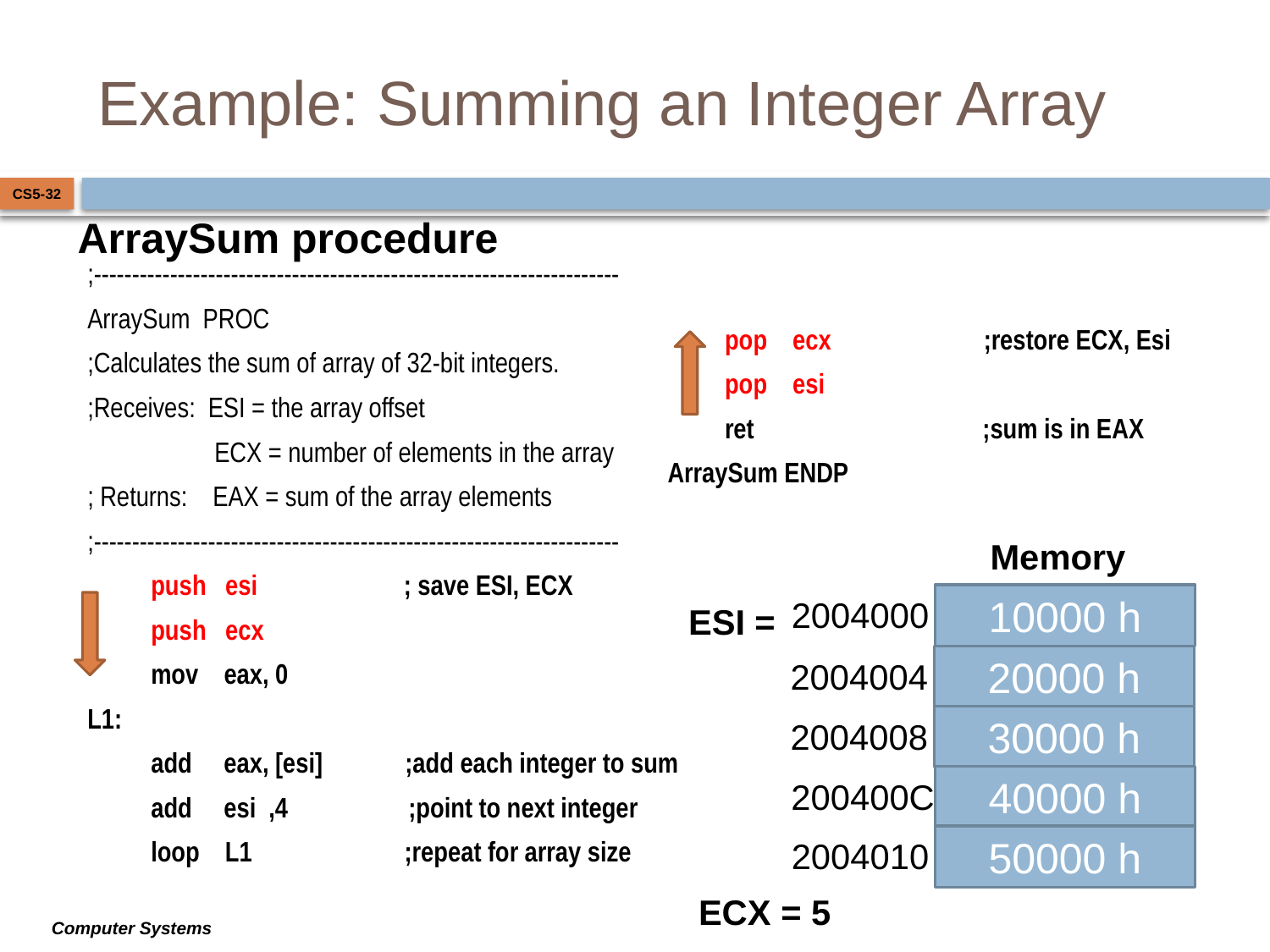

# Example: Summing an Integer Array
CS5-32
ArraySum procedure
;---------------------------------------------------------------------
ArraySum  PROC
;Calculates the sum of array of 32-bit integers.
;Receives:  ESI = the array offset
   	ECX = number of elements in the array
; Returns:    EAX = sum of the array elements
;---------------------------------------------------------------------
          push   esi                       ; save ESI, ECX
          push   ecx
          mov    eax, 0
L1:
          add     eax, [esi]             ;add each integer to sum
          add     esi  ,4                   ;point to next integer
          loop    L1                        ;repeat for array size

         pop    ecx                        ;restore ECX, Esi
         pop    esi
         ret                                    ;sum is in EAX
ArraySum ENDP

Memory
10000 h
2004000
ESI =
20000 h
2004004
30000 h
2004008
40000 h
200400C
50000 h
2004010
ECX = 5